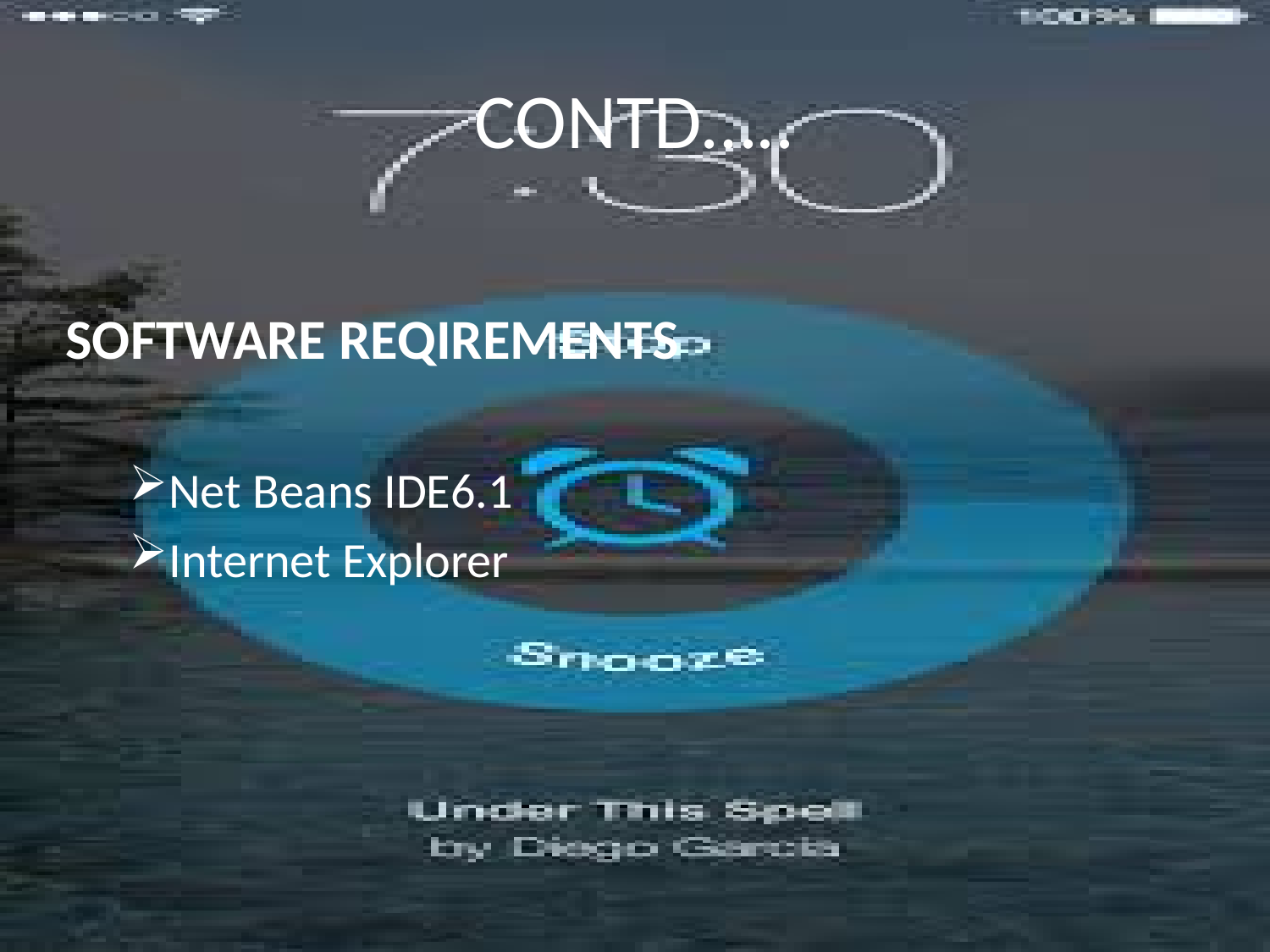

# CONTD…..
SOFTWARE REQIREMENTS

Net Beans IDE6.1
Internet Explorer